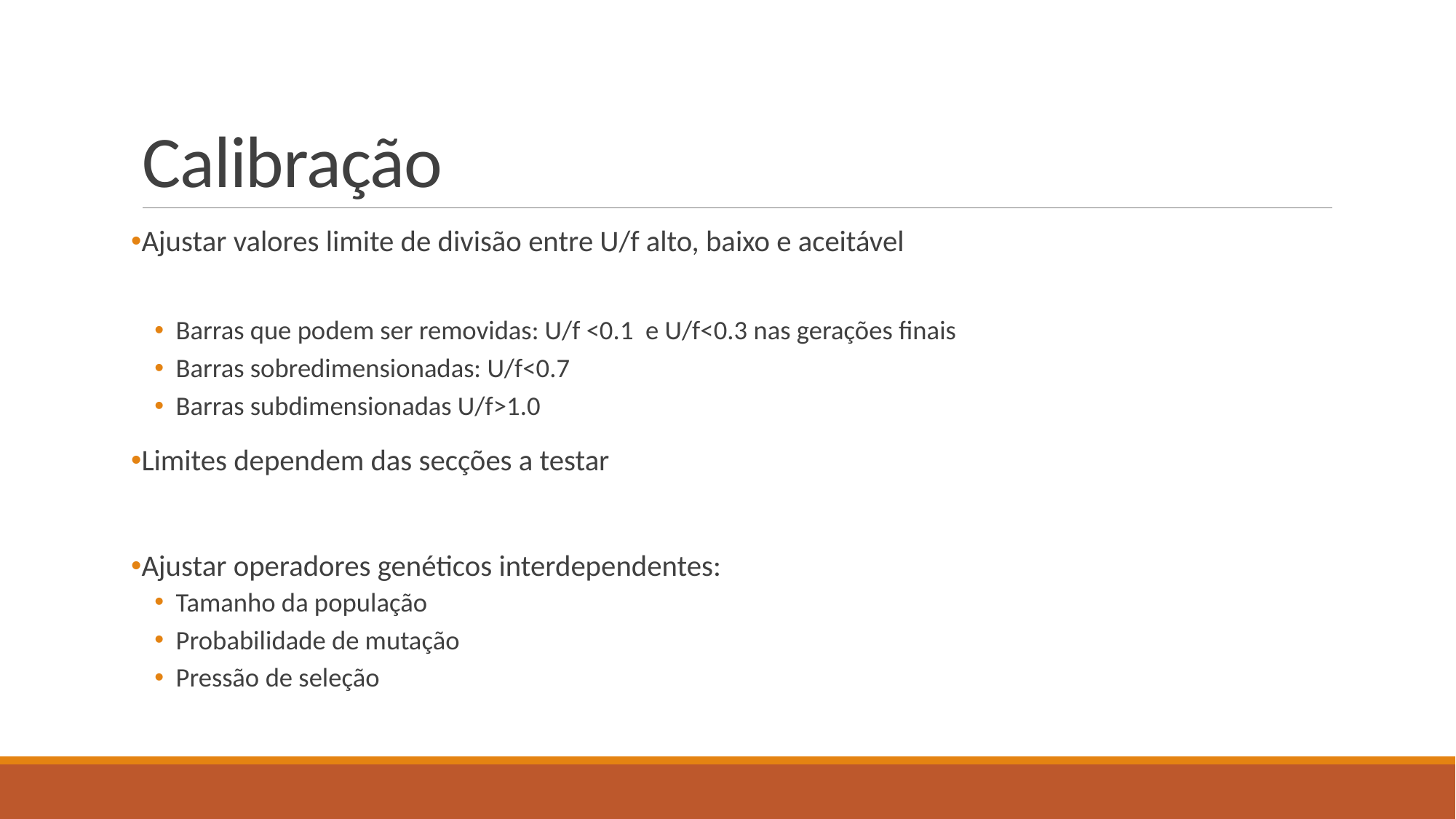

# Calibração
Ajustar valores limite de divisão entre U/f alto, baixo e aceitável

Barras que podem ser removidas: U/f <0.1  e U/f<0.3 nas gerações finais
Barras sobredimensionadas: U/f<0.7
Barras subdimensionadas U/f>1.0
Limites dependem das secções a testar

Ajustar operadores genéticos interdependentes:
Tamanho da população
Probabilidade de mutação
Pressão de seleção